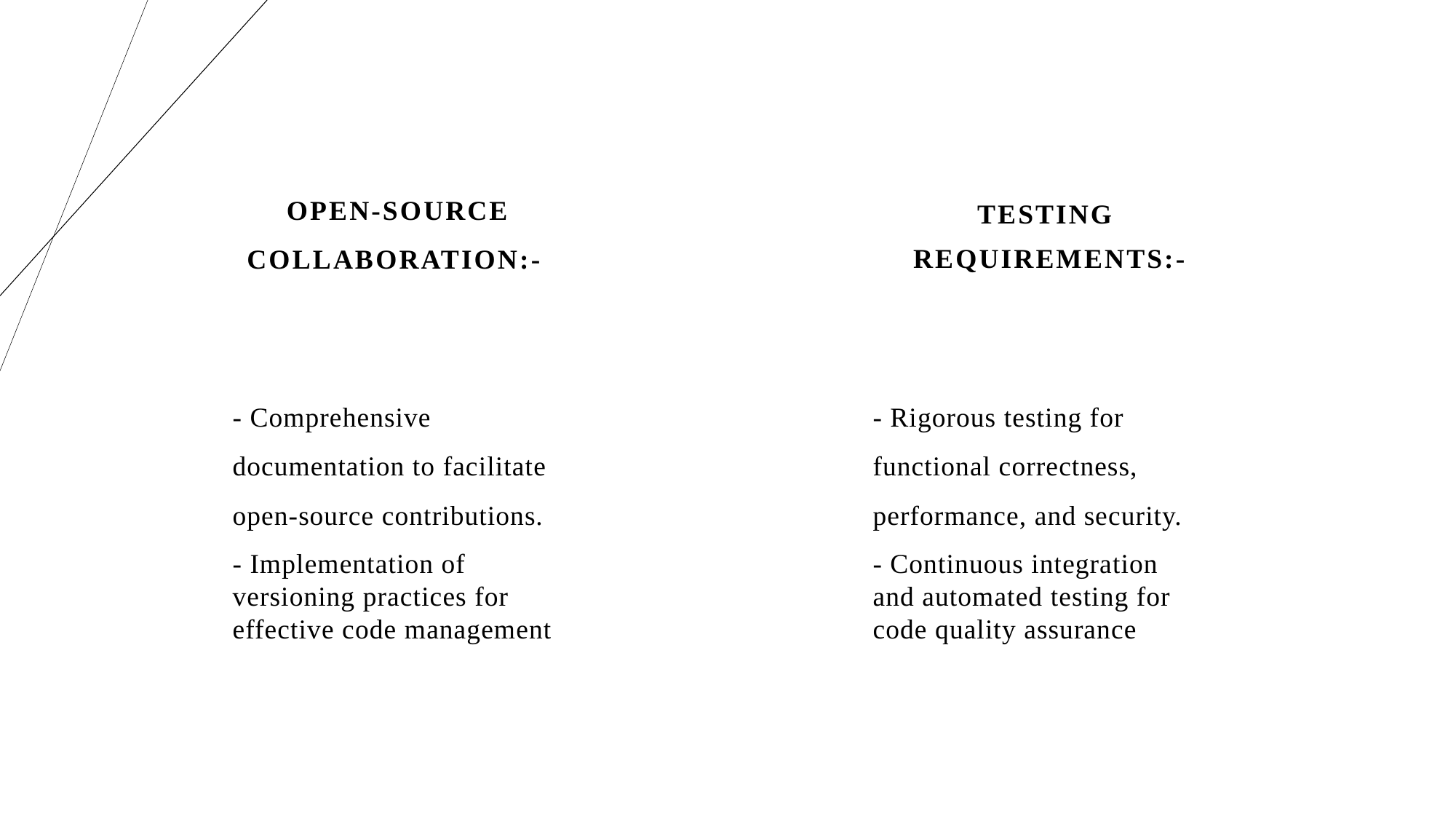

Open-Source Collaboration:-
Testing
 Requirements:-
- Comprehensive documentation to facilitate open-source contributions.
- Implementation of versioning practices for effective code management
- Rigorous testing for functional correctness, performance, and security.
- Continuous integration and automated testing for code quality assurance